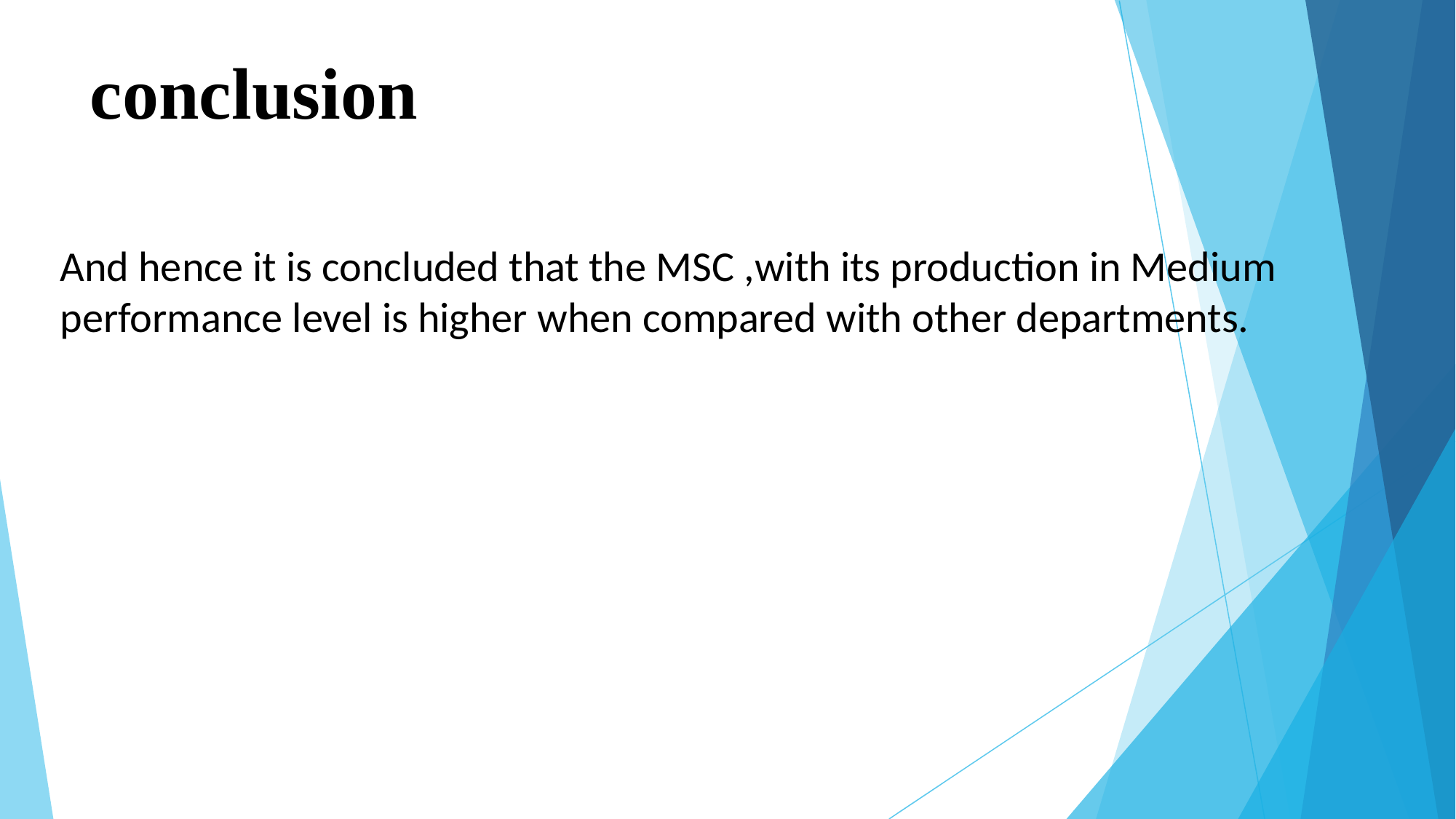

# conclusion
And hence it is concluded that the MSC ,with its production in Medium performance level is higher when compared with other departments.